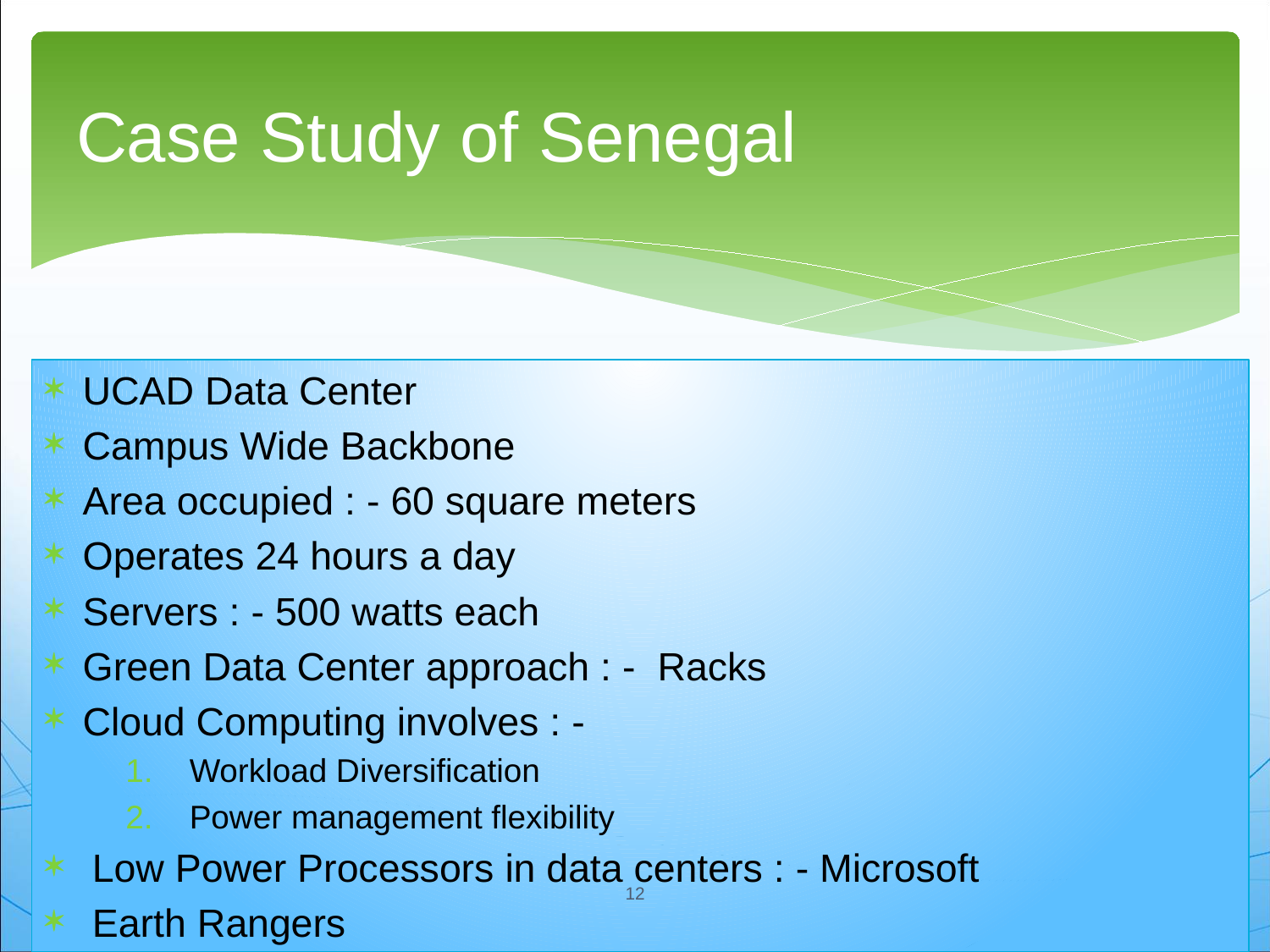

# Case Study of Senegal
UCAD Data Center
Campus Wide Backbone
Area occupied : - 60 square meters
Operates 24 hours a day
Servers : - 500 watts each
Green Data Center approach : -  Racks
Cloud Computing involves : -
Workload Diversification
Power management flexibility
Low Power Processors in data centers : - Microsoft
Earth Rangers

12